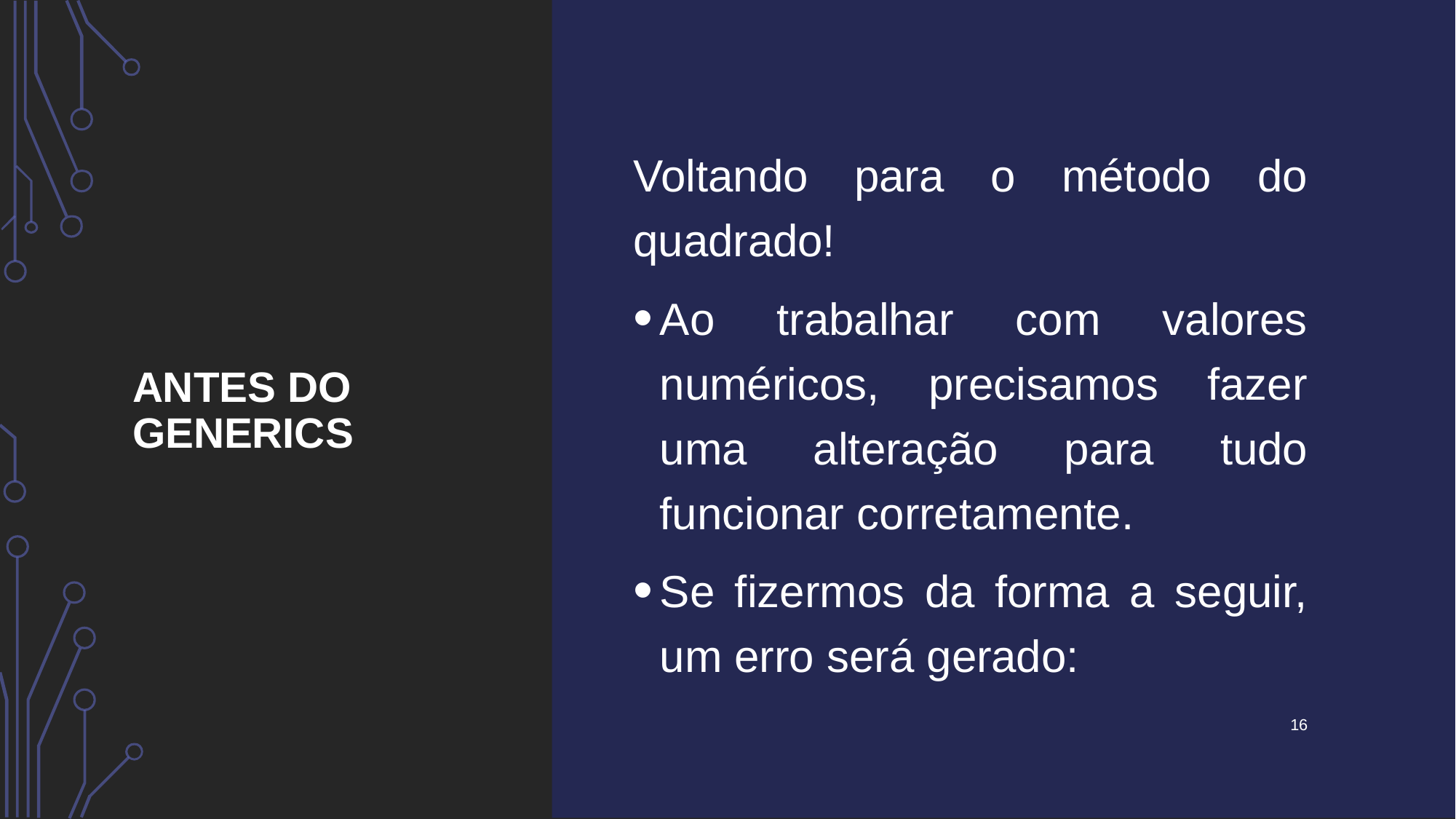

# Antes do GENERICS
Voltando para o método do quadrado!
Ao trabalhar com valores numéricos, precisamos fazer uma alteração para tudo funcionar corretamente.
Se fizermos da forma a seguir, um erro será gerado:
16